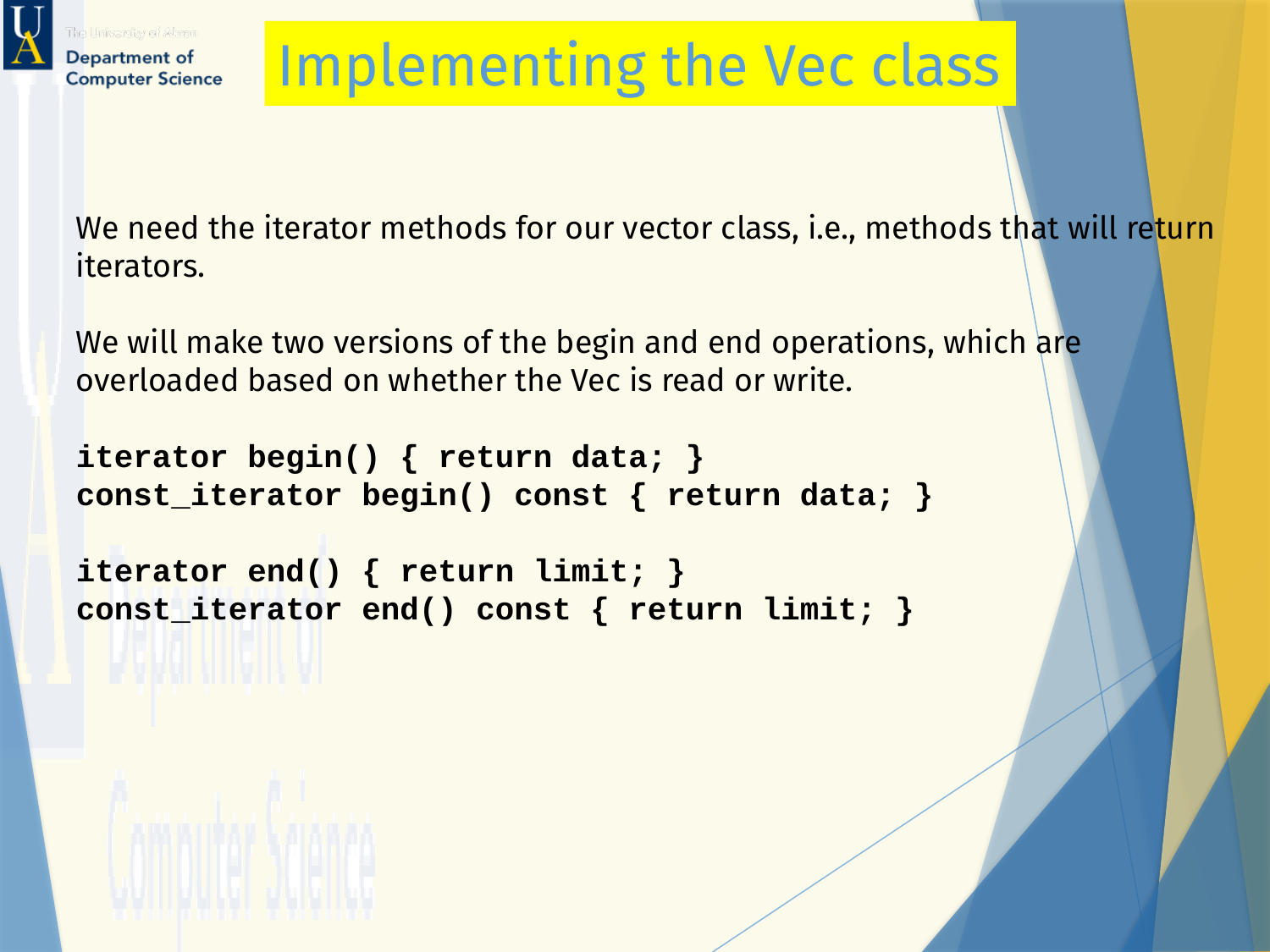

# Implementing the Vec class
We need the iterator methods for our vector class, i.e., methods that will return iterators.

We will make two versions of the begin and end operations, which are overloaded based on whether the Vec is read or write.

iterator begin() { return data; }
const_iterator begin() const { return data; }

iterator end() { return limit; }
const_iterator end() const { return limit; }